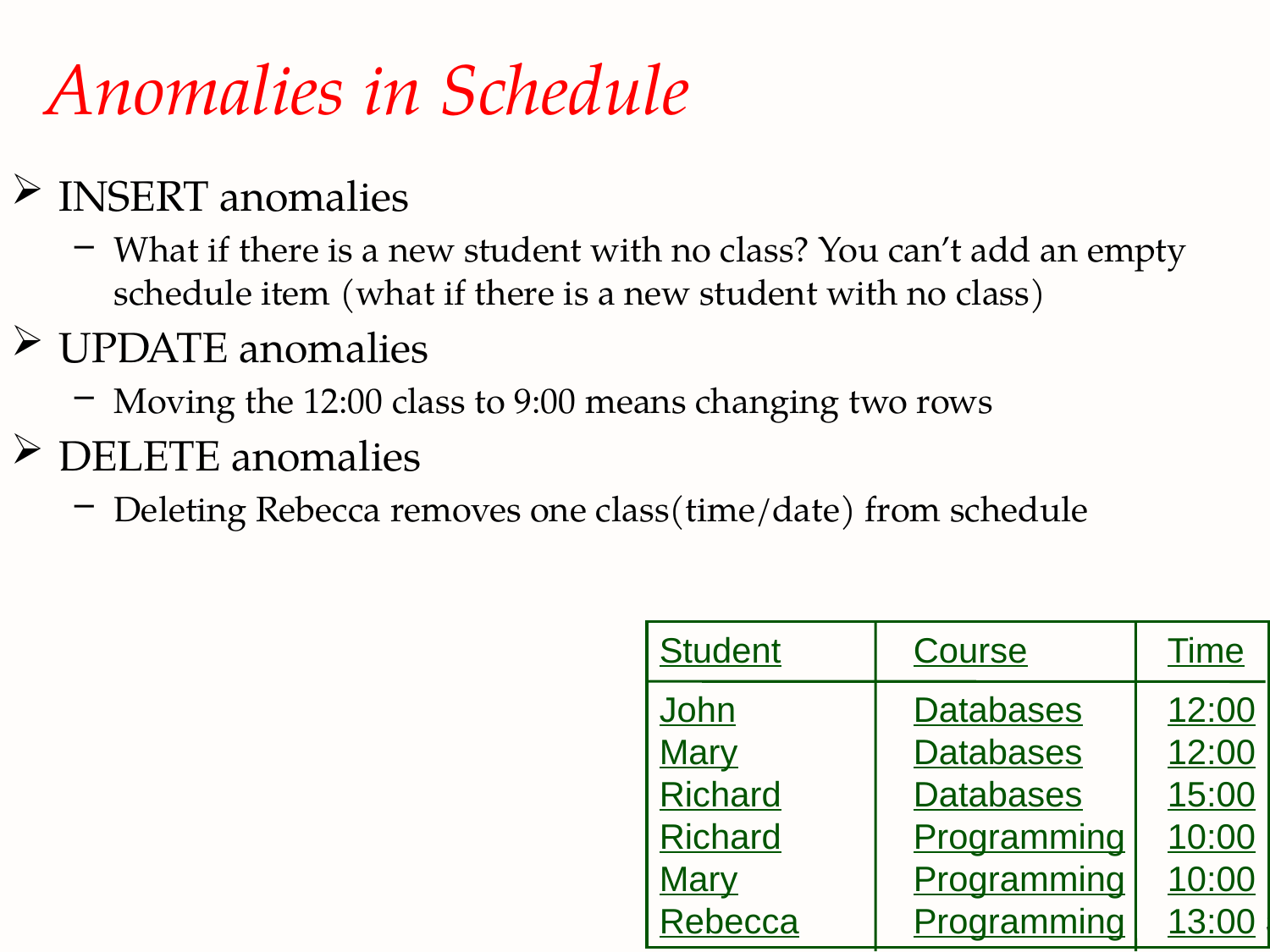

# Anomalies in Schedule
INSERT anomalies
What if there is a new student with no class? You can’t add an empty schedule item (what if there is a new student with no class)
UPDATE anomalies
Moving the 12:00 class to 9:00 means changing two rows
DELETE anomalies
Deleting Rebecca removes one class(time/date) from schedule
Student		Course		Time

John		Databases	12:00
Mary		Databases	12:00
Richard		Databases	15:00
Richard		Programming	10:00
Mary		Programming	10:00
Rebecca	Programming	13:00